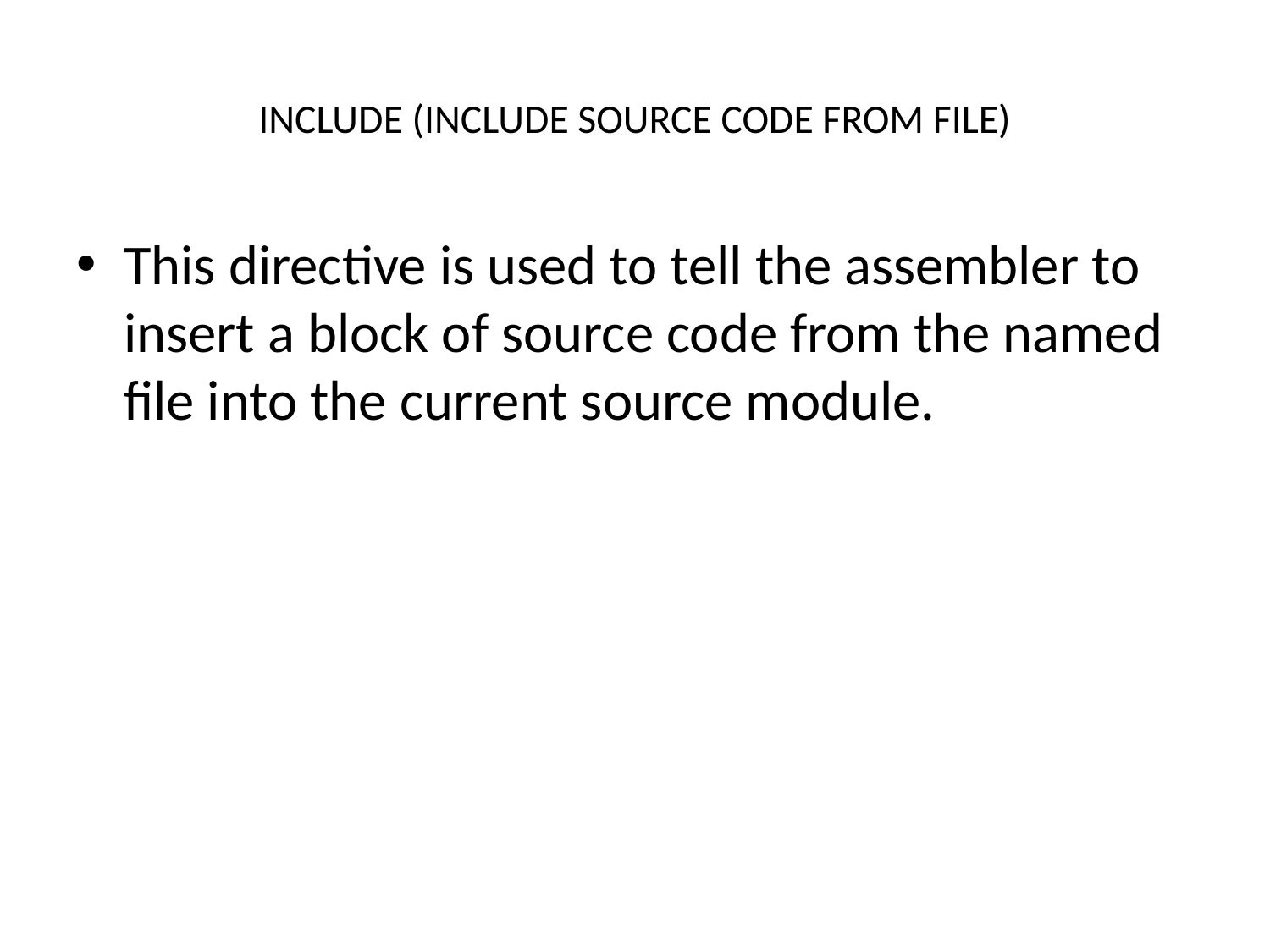

# INCLUDE (INCLUDE SOURCE CODE FROM FILE)
This directive is used to tell the assembler to insert a block of source code from the named file into the current source module.